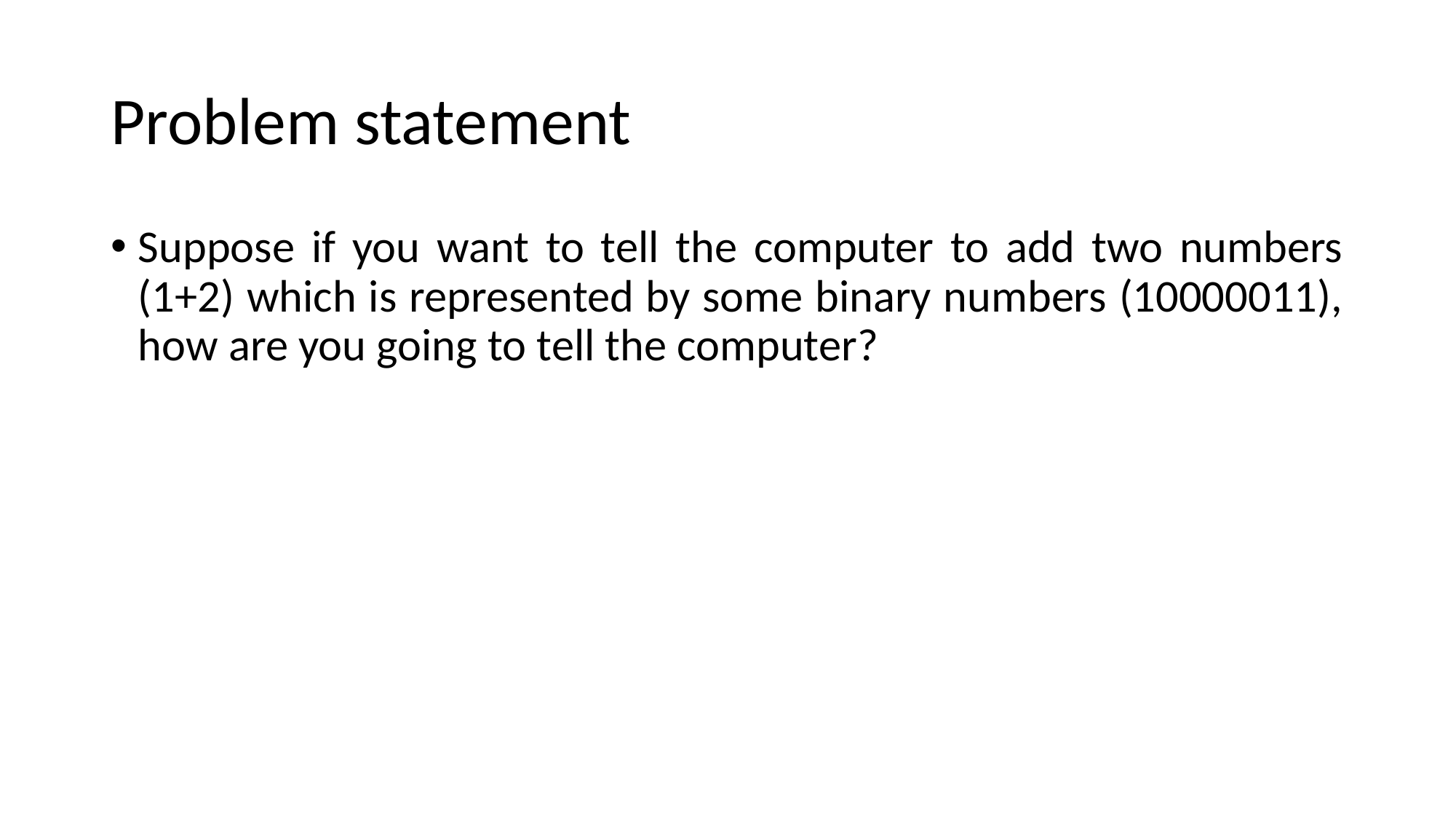

# Problem statement
Suppose if you want to tell the computer to add two numbers (1+2) which is represented by some binary numbers (10000011), how are you going to tell the computer?